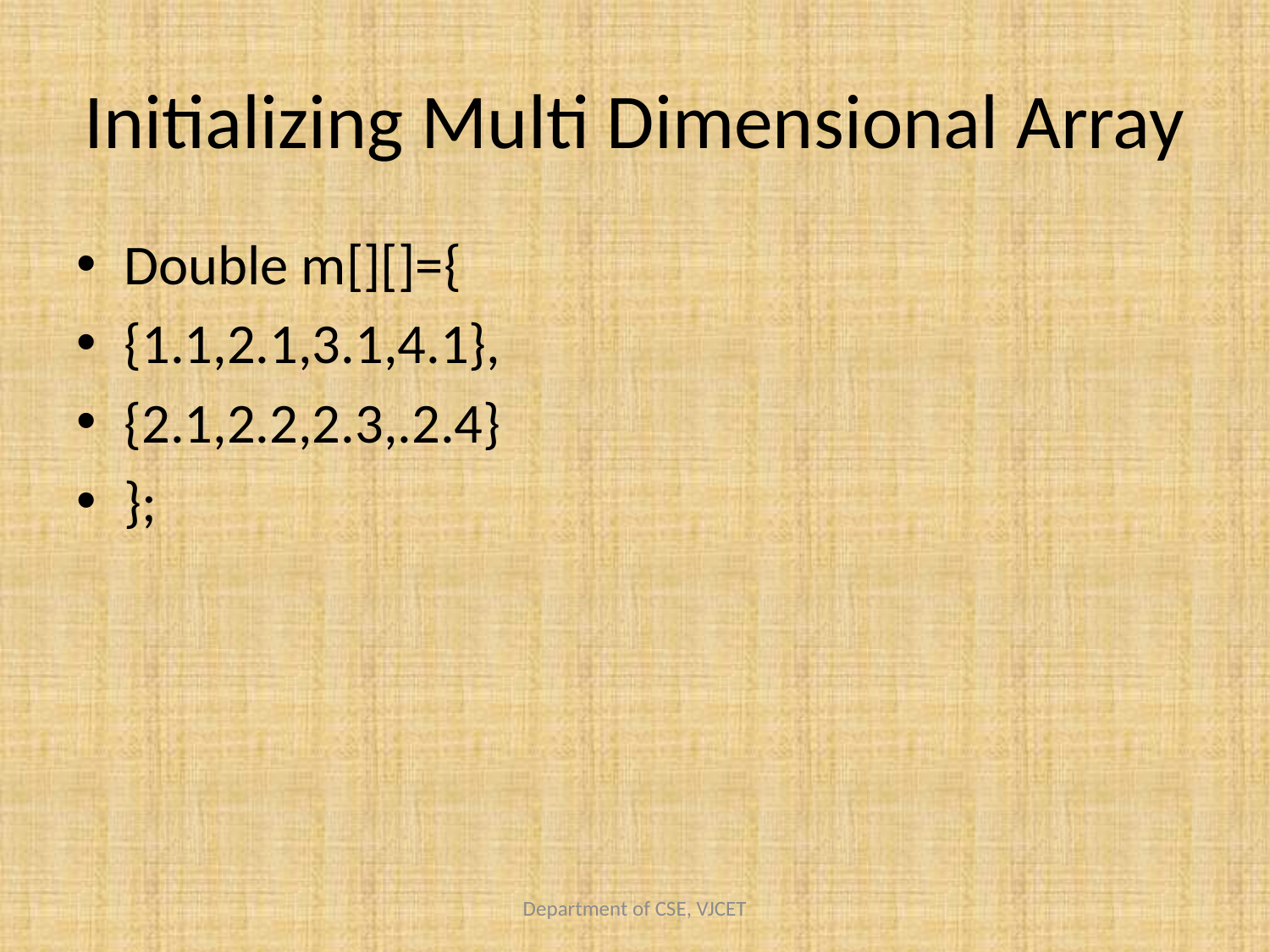

# Initializing Multi Dimensional Array
Double m[][]={
{1.1,2.1,3.1,4.1},
{2.1,2.2,2.3,.2.4}
};
Department of CSE, VJCET